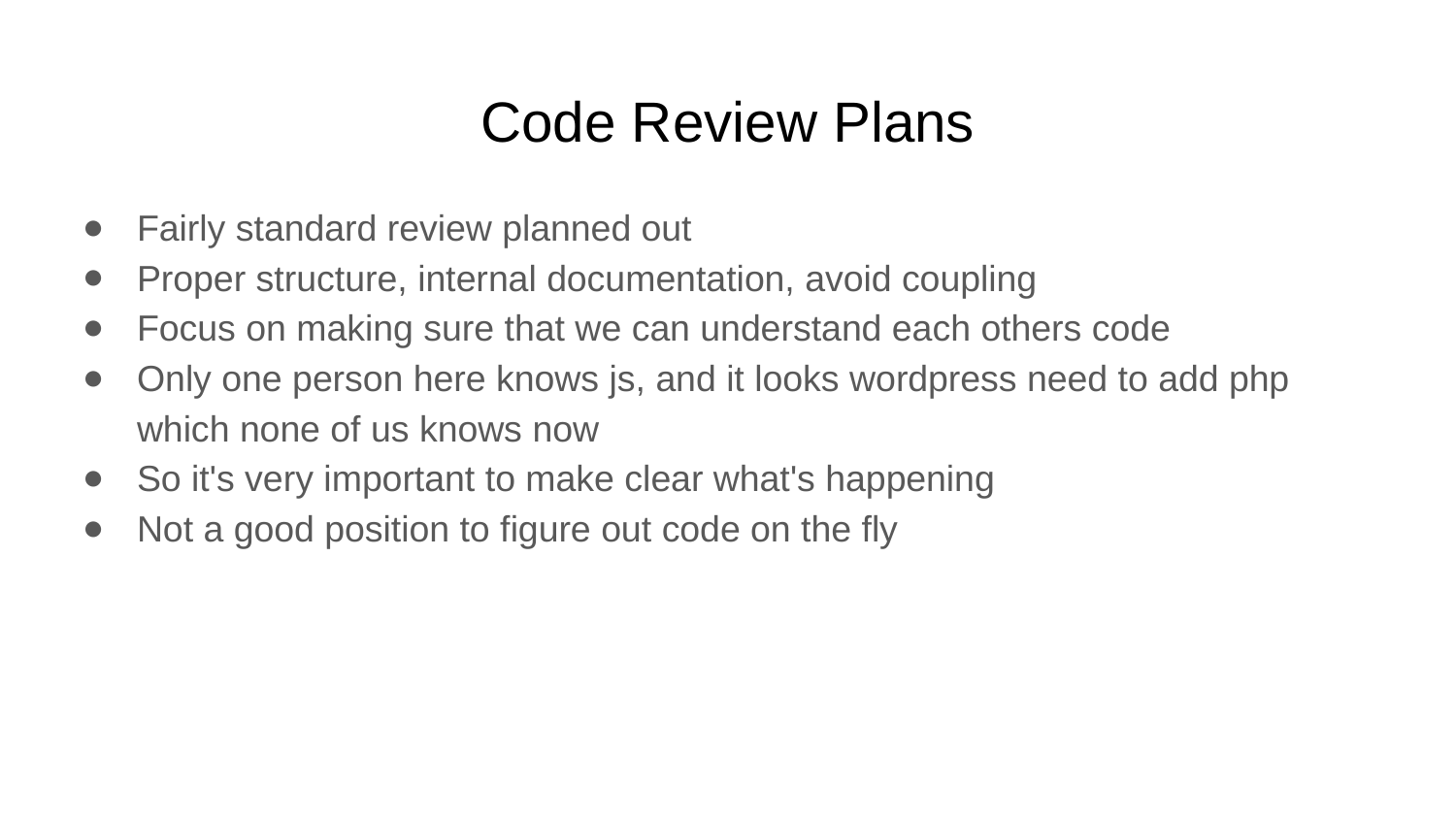

# Code Review Plans
Fairly standard review planned out
Proper structure, internal documentation, avoid coupling
Focus on making sure that we can understand each others code
Only one person here knows js, and it looks wordpress need to add php which none of us knows now
So it's very important to make clear what's happening
Not a good position to figure out code on the fly